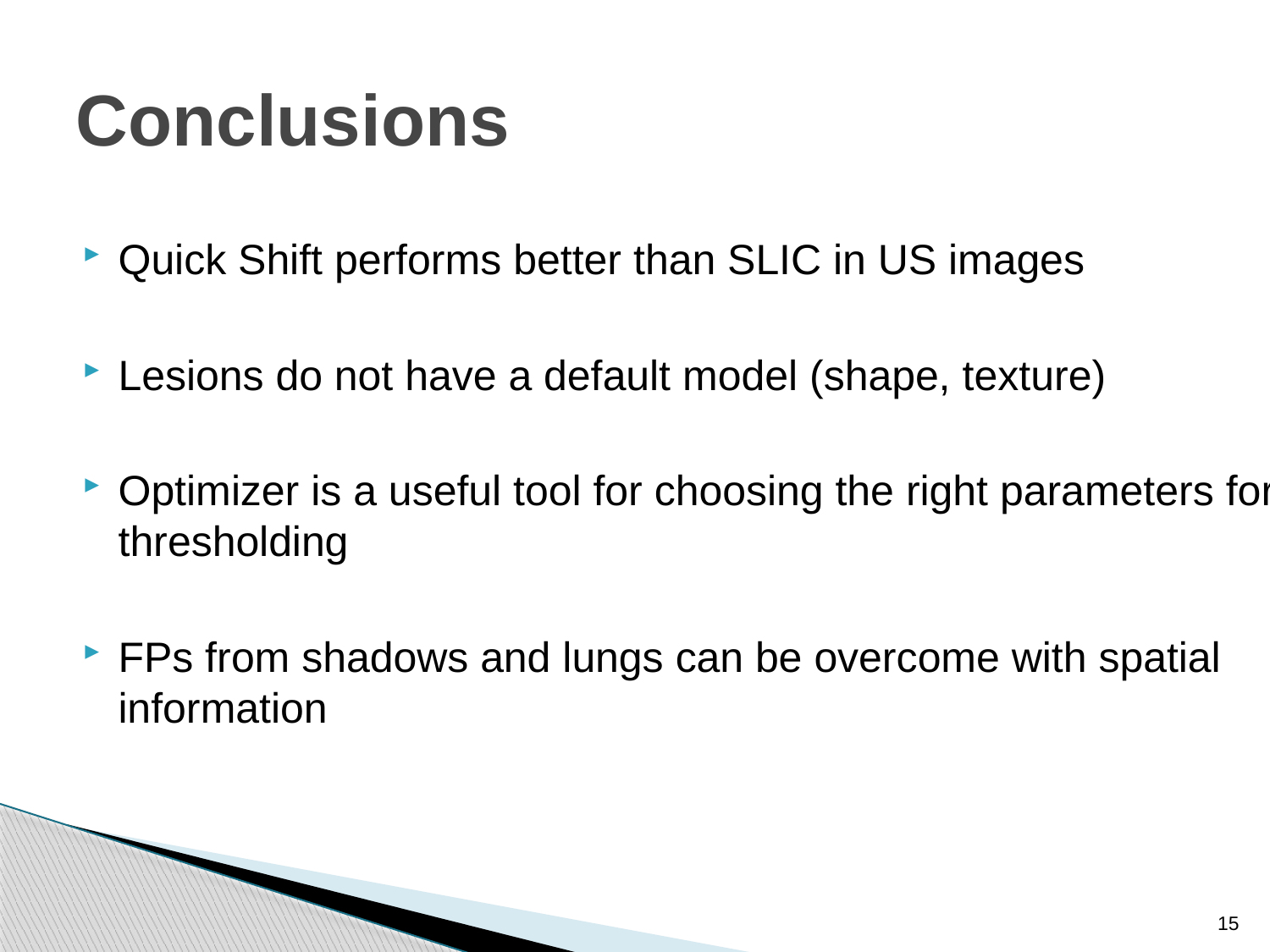

# Conclusions
Quick Shift performs better than SLIC in US images

Lesions do not have a default model (shape, texture)

Optimizer is a useful tool for choosing the right parameters for thresholding

FPs from shadows and lungs can be overcome with spatial information
15